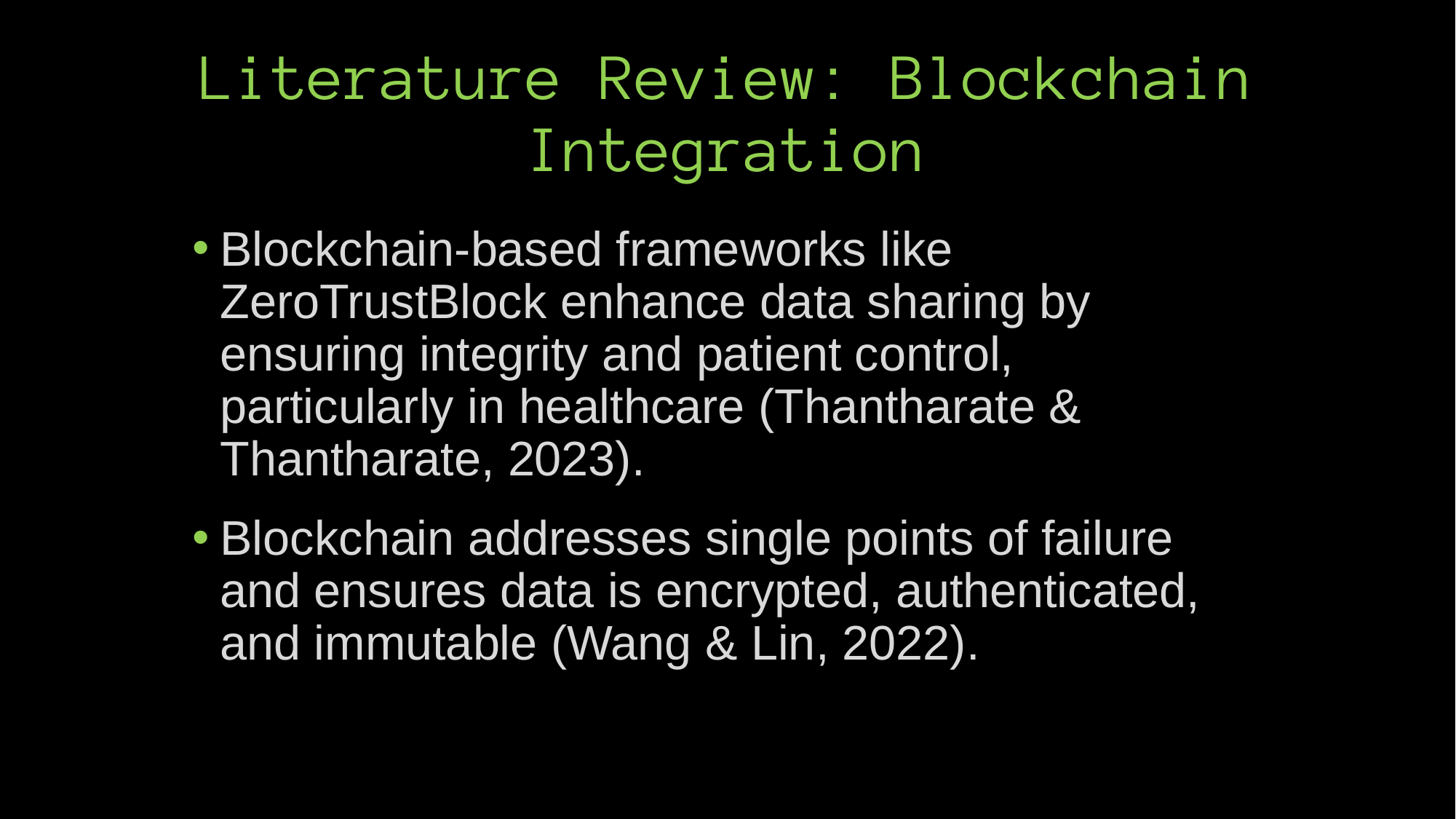

# Literature Review: Blockchain Integration
Blockchain-based frameworks like ZeroTrustBlock enhance data sharing by ensuring integrity and patient control, particularly in healthcare (Thantharate & Thantharate, 2023).
Blockchain addresses single points of failure and ensures data is encrypted, authenticated, and immutable (Wang & Lin, 2022).